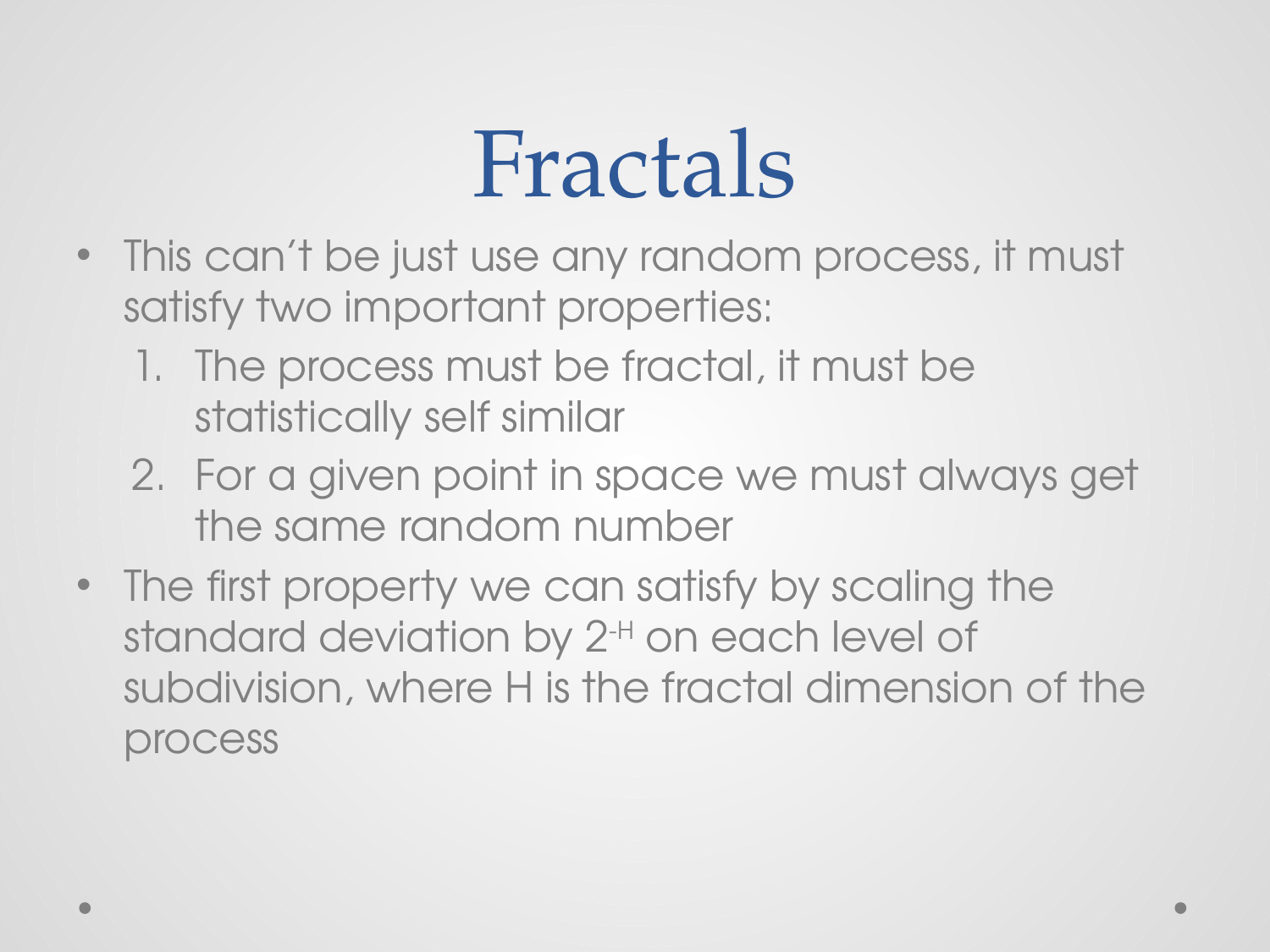

# Fractals
This can’t be just use any random process, it must satisfy two important properties:
The process must be fractal, it must be statistically self similar
For a given point in space we must always get the same random number
The first property we can satisfy by scaling the standard deviation by 2-H on each level of subdivision, where H is the fractal dimension of the process